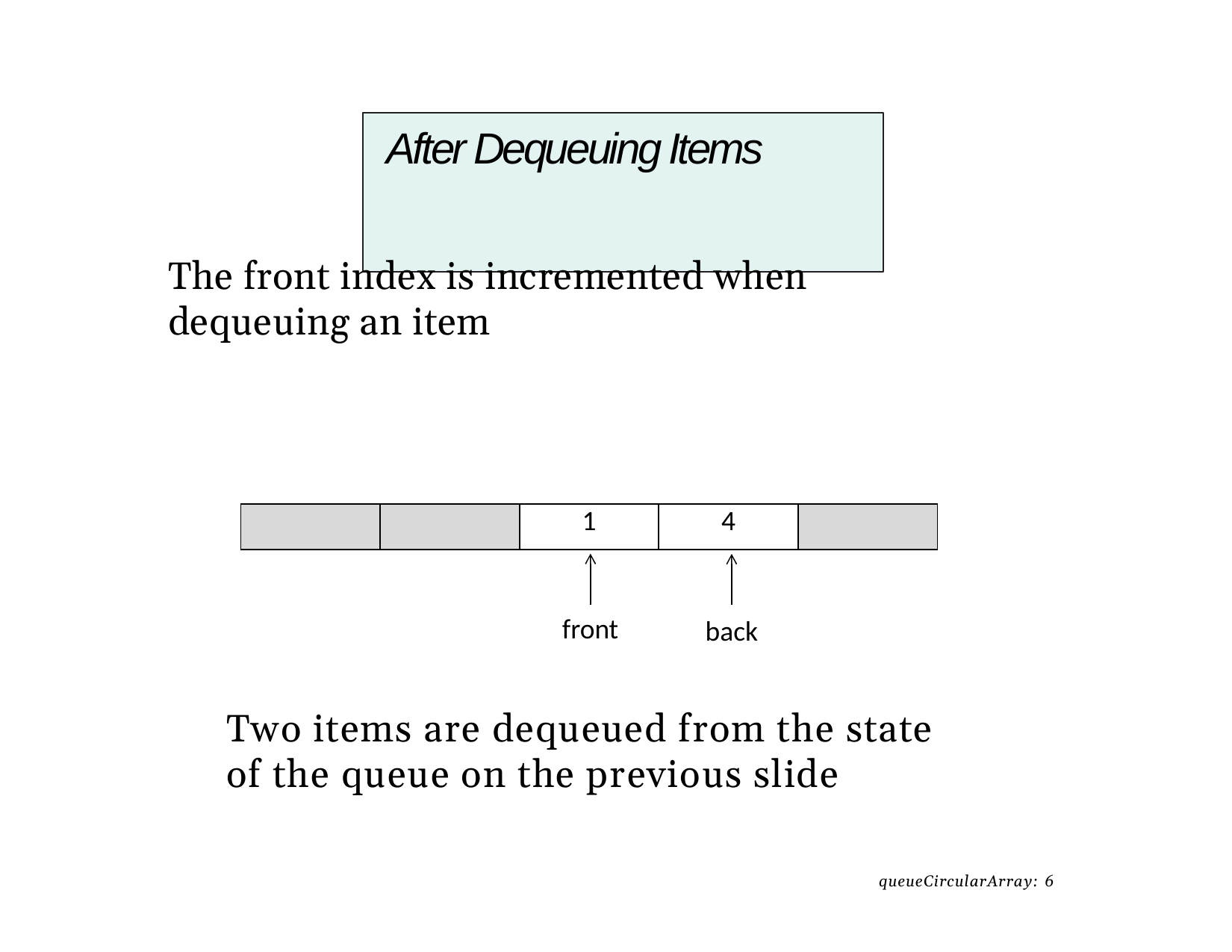

# After Dequeuing Items
The front index is incremented when dequeuing an item
|  |  | 1 | 4 |  |
| --- | --- | --- | --- | --- |
front
back
Two items are dequeued from the state of the queue on the previous slide
queueCircularArray: 6